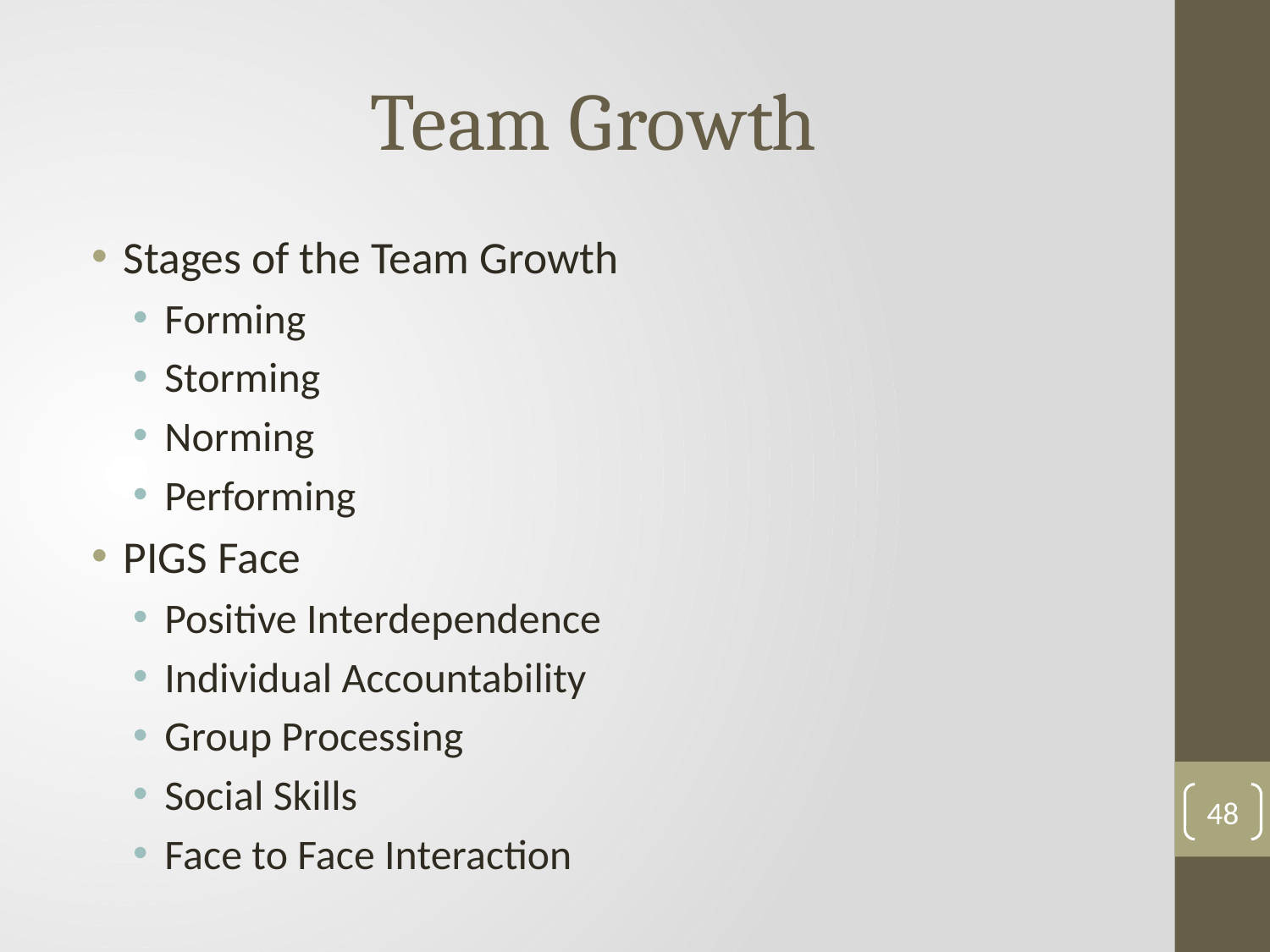

# Team Growth
Stages of the Team Growth
Forming
Storming
Norming
Performing
PIGS Face
Positive Interdependence
Individual Accountability
Group Processing
Social Skills
Face to Face Interaction

48